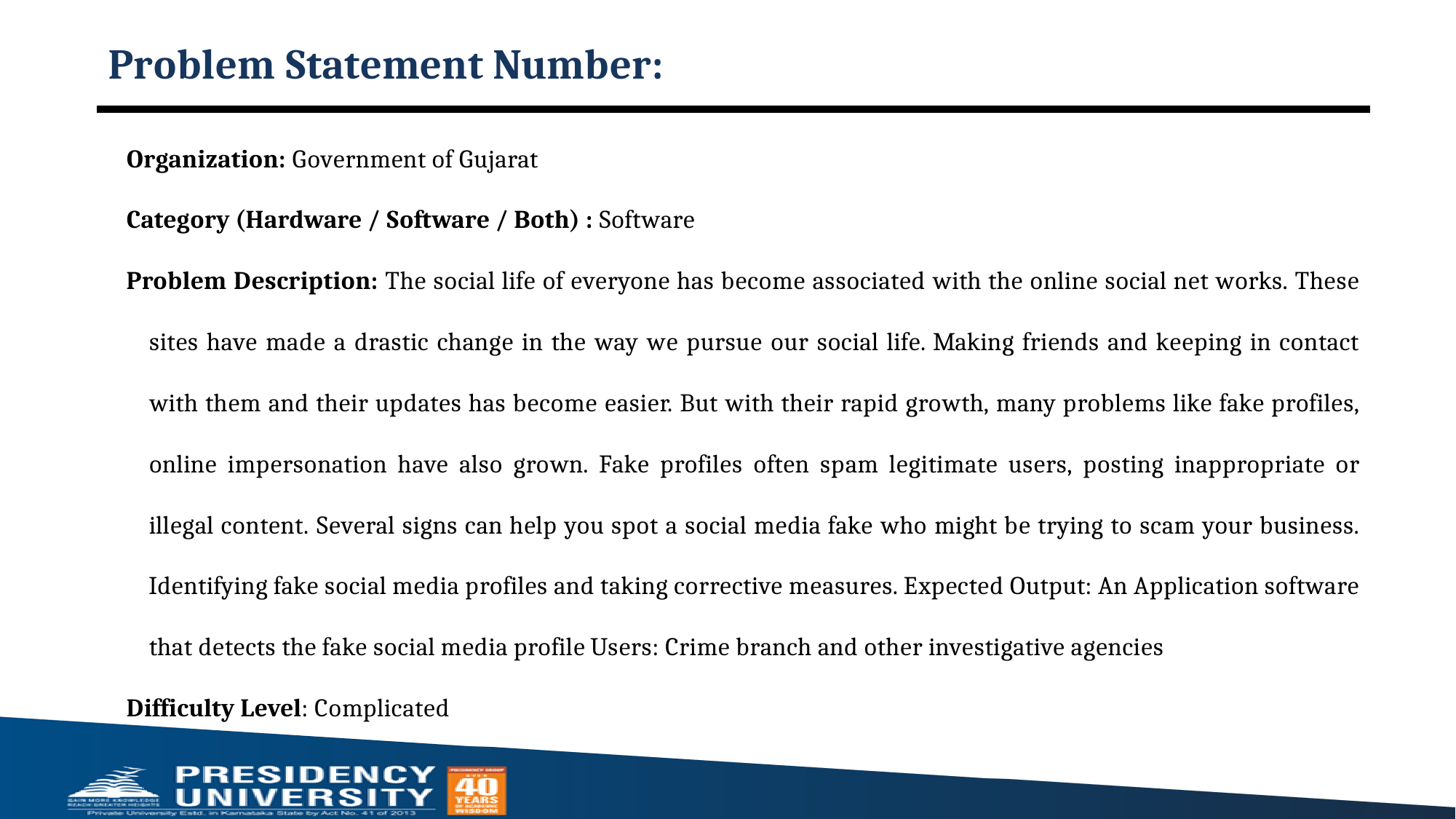

# Problem Statement Number:
Organization: Government of Gujarat
Category (Hardware / Software / Both) : Software
Problem Description: The social life of everyone has become associated with the online social net works. These sites have made a drastic change in the way we pursue our social life. Making friends and keeping in contact with them and their updates has become easier. But with their rapid growth, many problems like fake profiles, online impersonation have also grown. Fake profiles often spam legitimate users, posting inappropriate or illegal content. Several signs can help you spot a social media fake who might be trying to scam your business. Identifying fake social media profiles and taking corrective measures. Expected Output: An Application software that detects the fake social media profile Users: Crime branch and other investigative agencies
Difficulty Level: Complicated